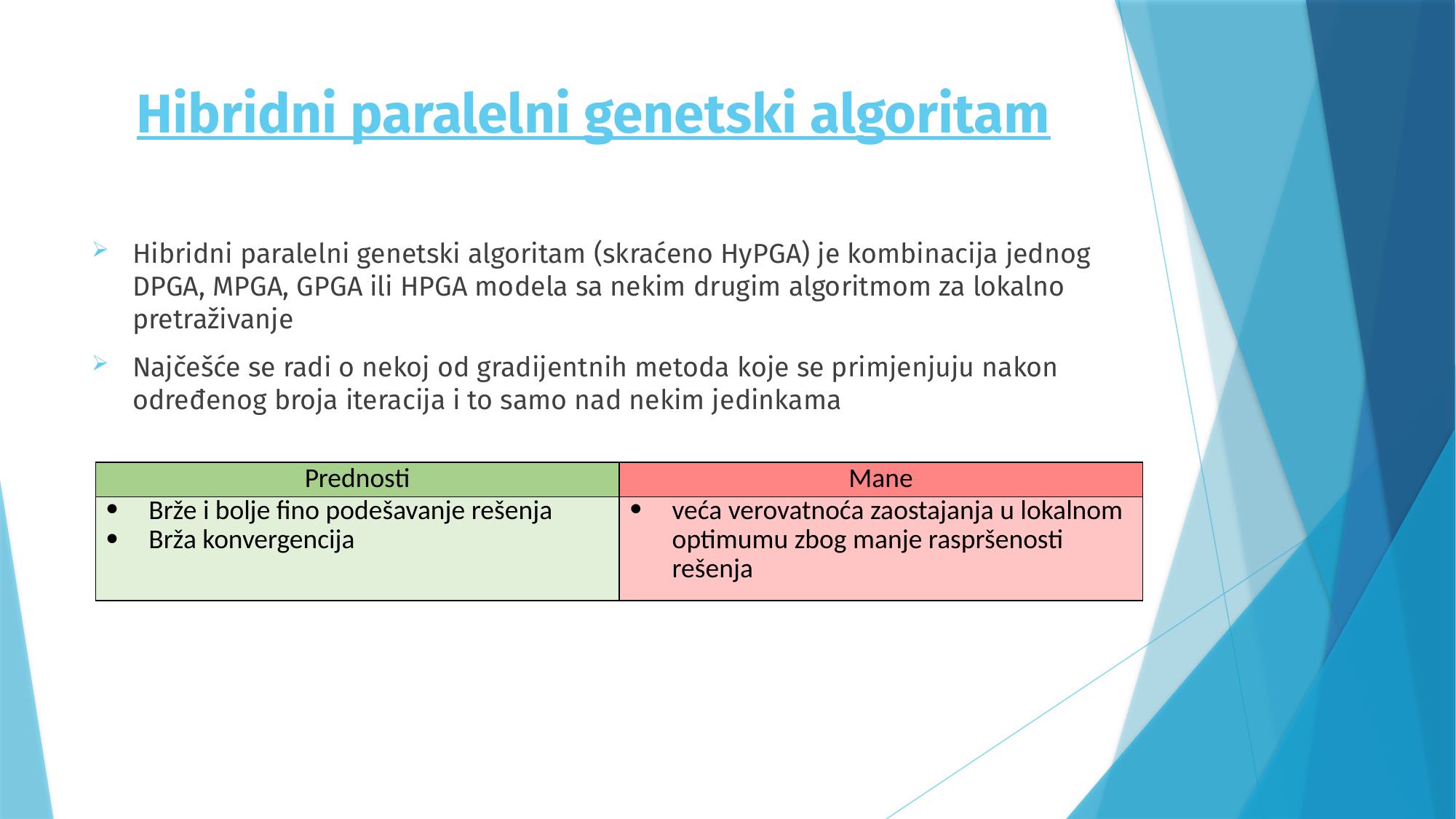

# Hibridni paralelni genetski algoritam
Hibridni paralelni genetski algoritam (skraćeno HyPGA) je kombinacija jednog DPGA, MPGA, GPGA ili HPGA modela sa nekim drugim algoritmom za lokalno pretraživanje
Najčešće se radi o nekoj od gradijentnih metoda koje se primjenjuju nakon određenog broja iteracija i to samo nad nekim jedinkama
| Prednosti | Mane |
| --- | --- |
| Brže i bolje fino podešavanje rešenja Brža konvergencija | veća verovatnoća zaostajanja u lokalnom optimumu zbog manje raspršenosti rešenja |